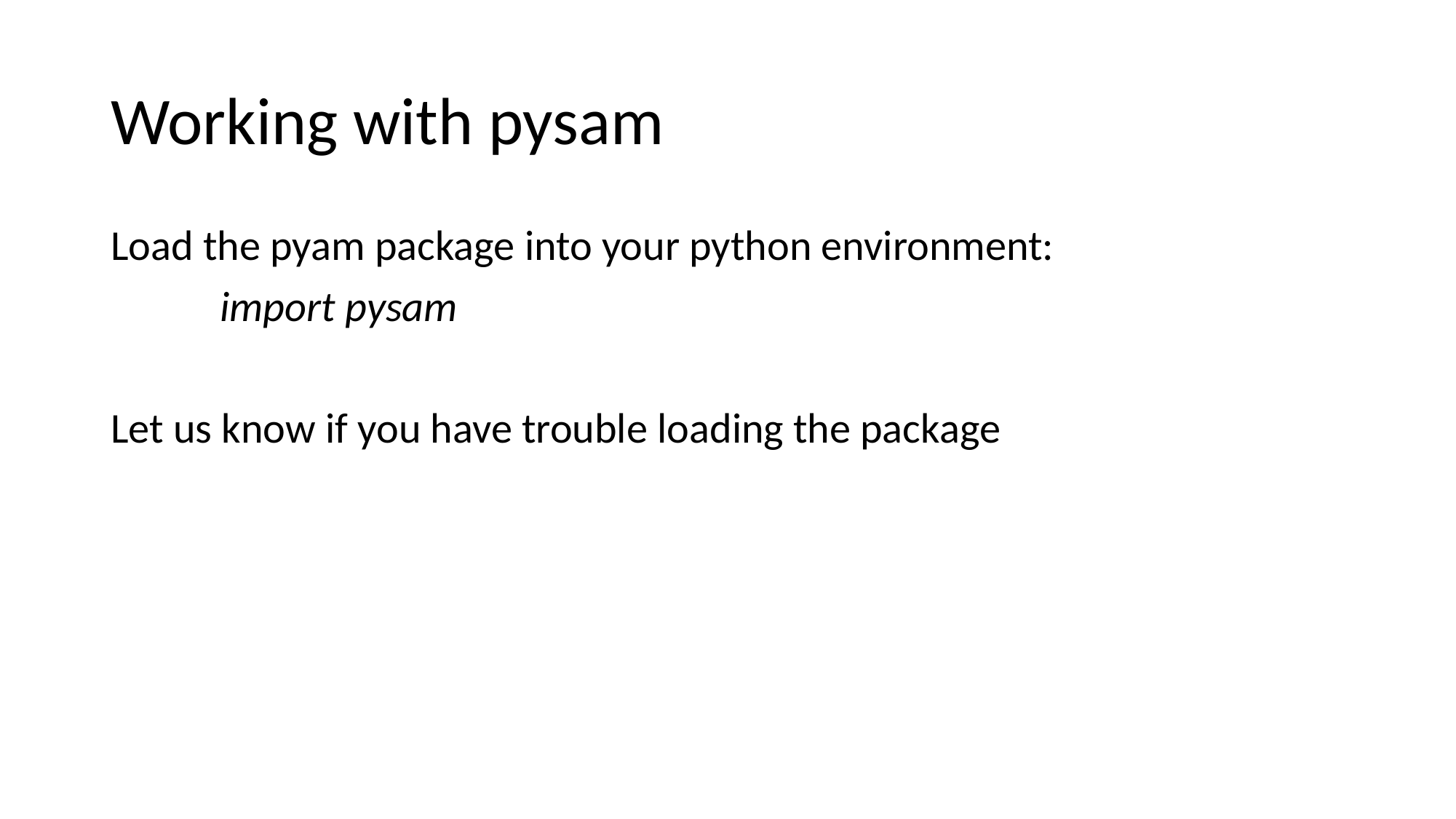

# Working with pysam
Load the pyam package into your python environment:
	import pysam

Let us know if you have trouble loading the package